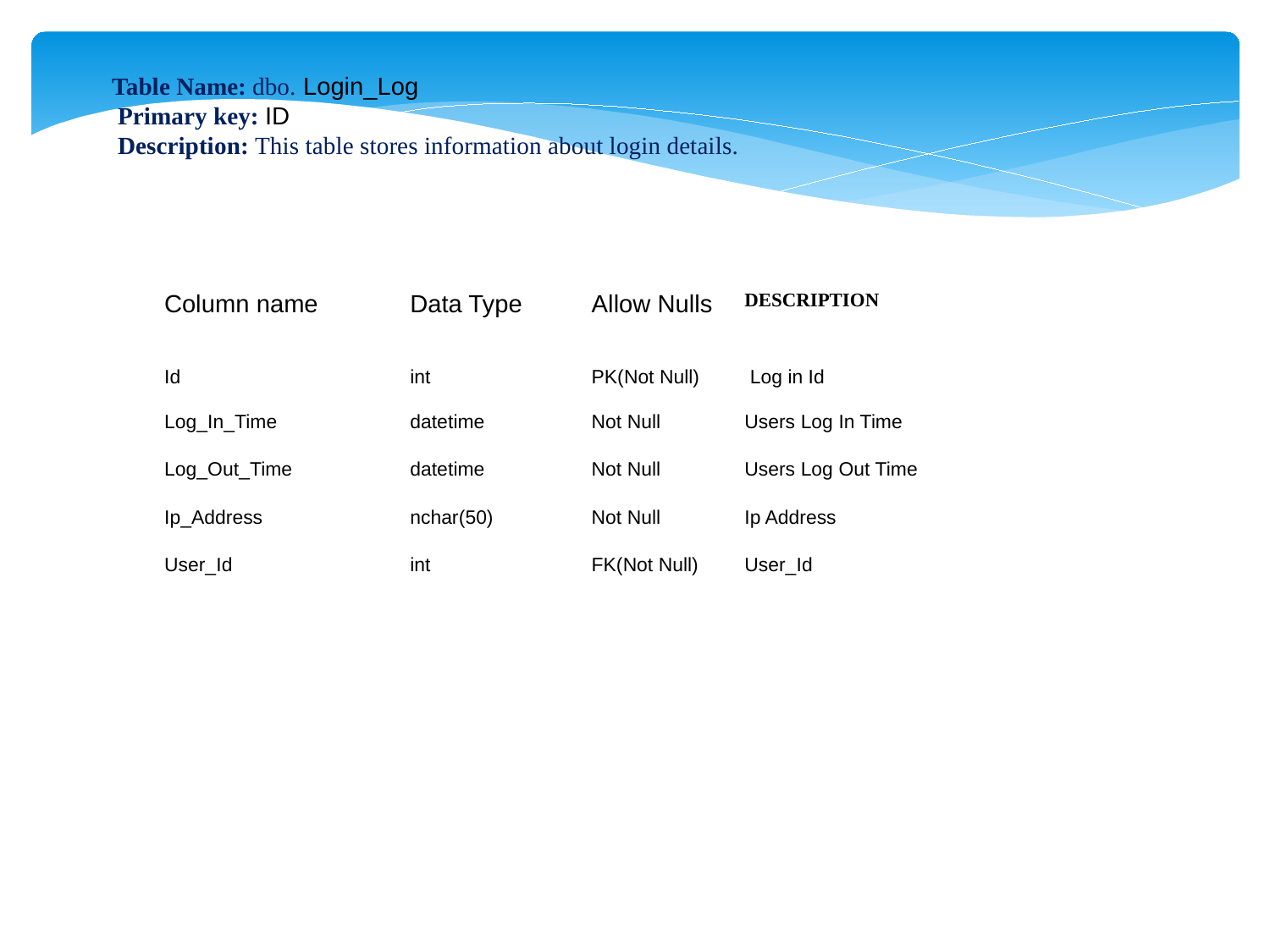

Table Name: dbo. Login_Log
 Primary key: ID
 Description: This table stores information about login details.
| Column name | Data Type | Allow Nulls | DESCRIPTION |
| --- | --- | --- | --- |
| Id | int | PK(Not Null) | Log in Id |
| Log\_In\_Time | datetime | Not Null | Users Log In Time |
| Log\_Out\_Time | datetime | Not Null | Users Log Out Time |
| Ip\_Address | nchar(50) | Not Null | Ip Address |
| User\_Id | int | FK(Not Null) | User\_Id |